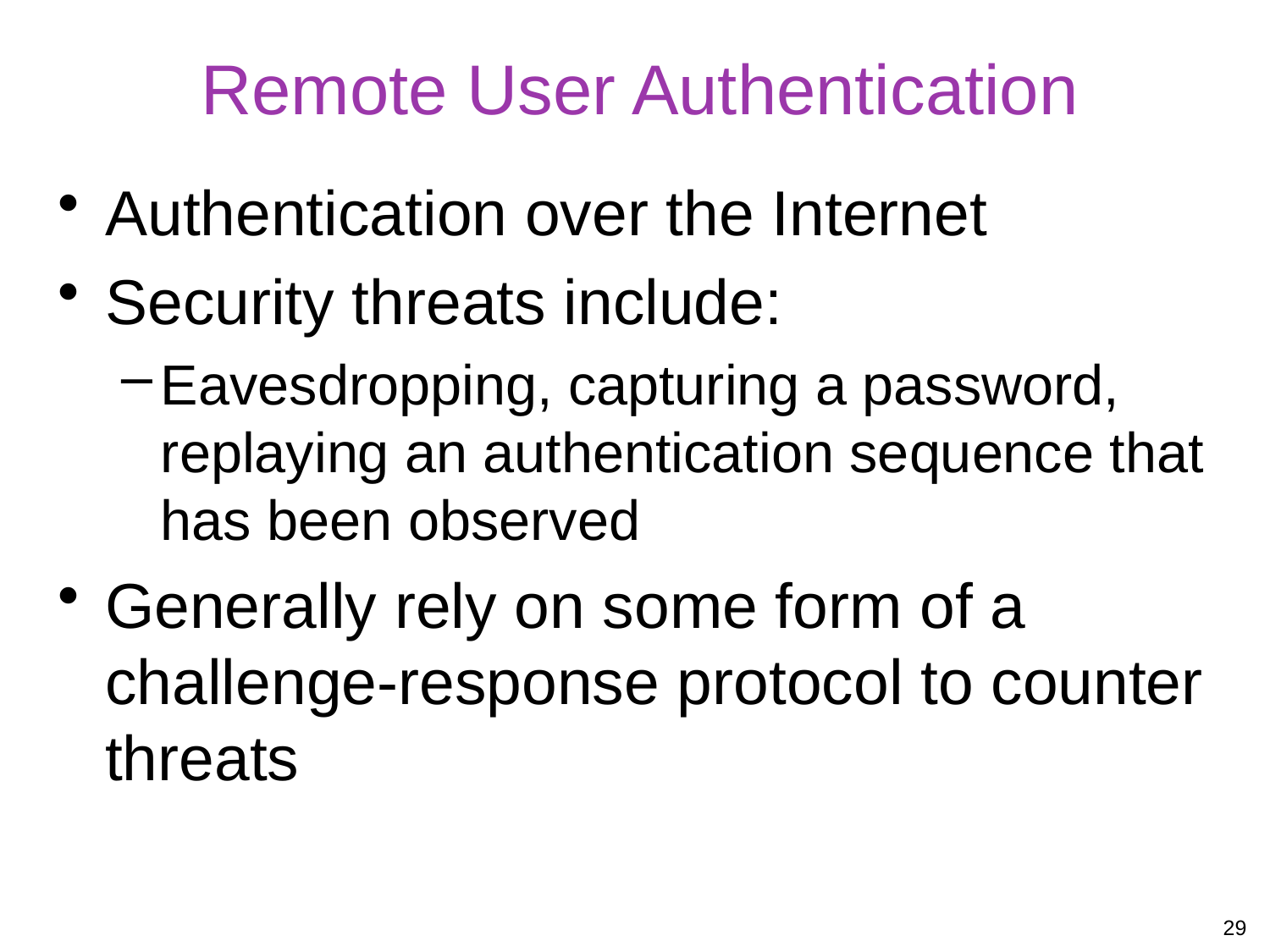

# Remote User Authentication
Authentication over the Internet
Security threats include:
Eavesdropping, capturing a password, replaying an authentication sequence that has been observed
Generally rely on some form of a challenge-response protocol to counter threats

29